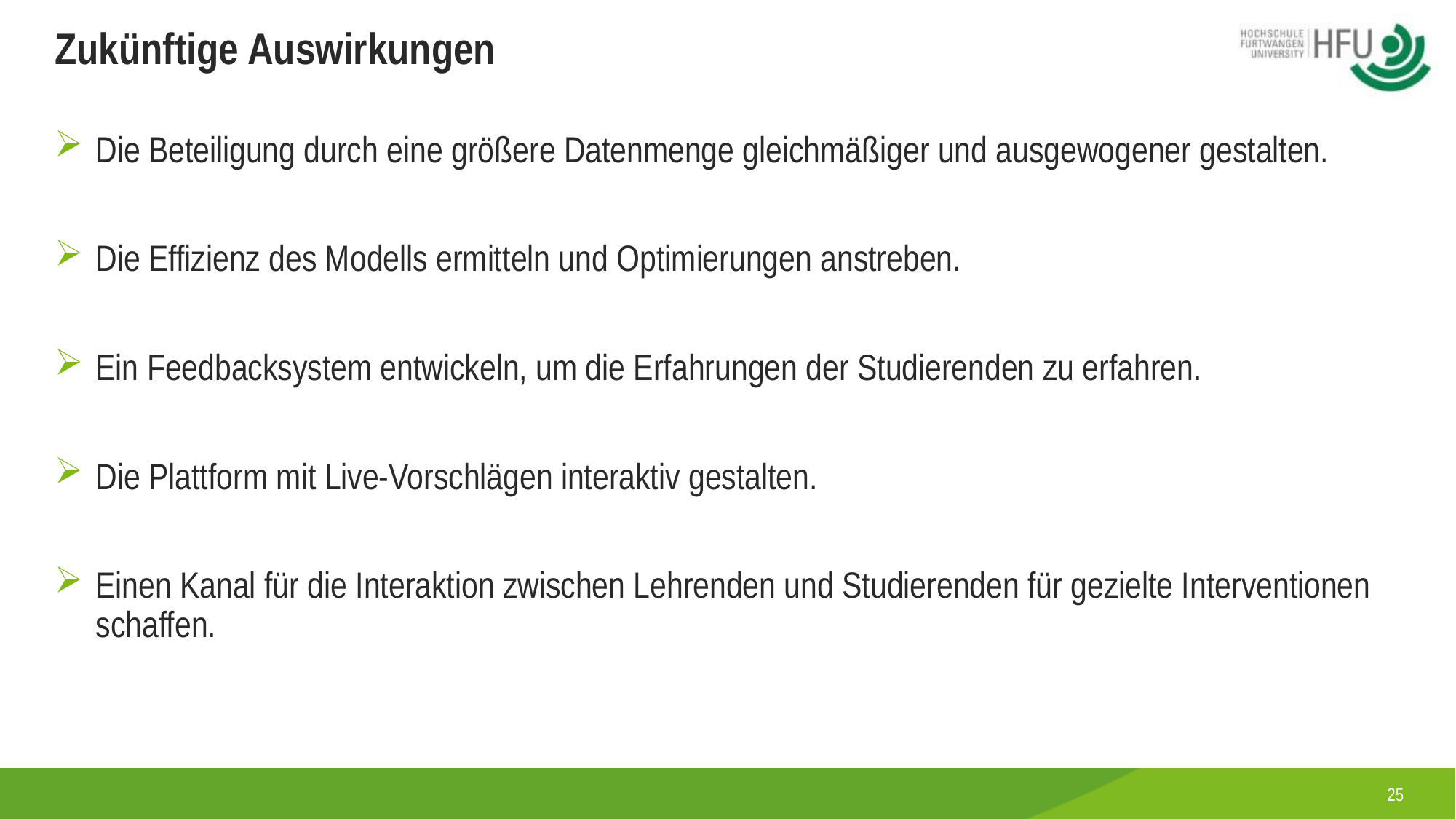

# Zukünftige Auswirkungen
Die Beteiligung durch eine größere Datenmenge gleichmäßiger und ausgewogener gestalten.

Die Effizienz des Modells ermitteln und Optimierungen anstreben.

Ein Feedbacksystem entwickeln, um die Erfahrungen der Studierenden zu erfahren.

Die Plattform mit Live-Vorschlägen interaktiv gestalten.

Einen Kanal für die Interaktion zwischen Lehrenden und Studierenden für gezielte Interventionen schaffen.

25